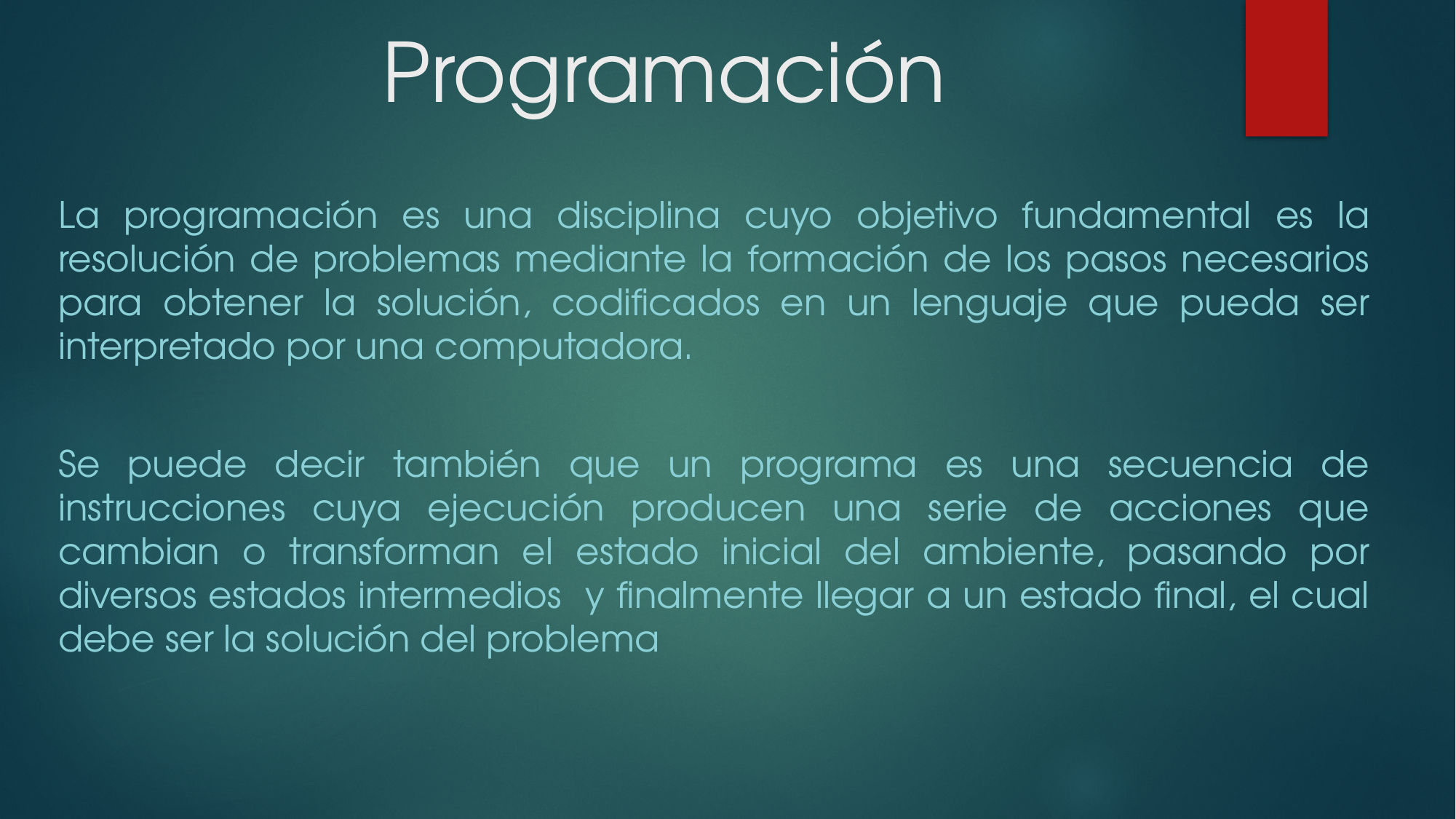

# Programación
La programación es una disciplina cuyo objetivo fundamental es la resolución de problemas mediante la formación de los pasos necesarios para obtener la solución, codificados en un lenguaje que pueda ser interpretado por una computadora.

Se puede decir también que un programa es una secuencia de instrucciones cuya ejecución producen una serie de acciones que cambian o transforman el estado inicial del ambiente, pasando por diversos estados intermedios  y finalmente llegar a un estado final, el cual debe ser la solución del problema